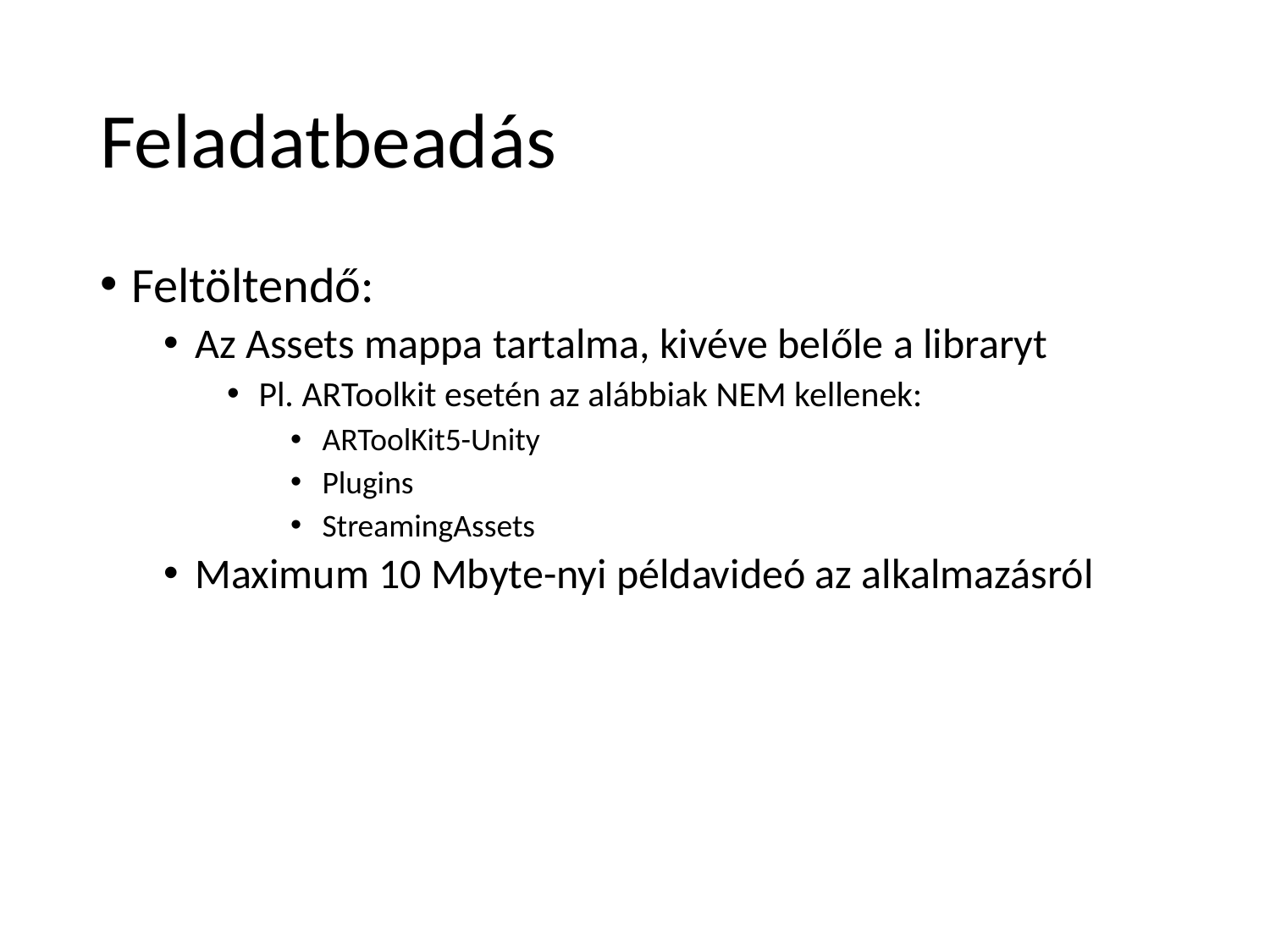

# Feladatbeadás
Feltöltendő:
Az Assets mappa tartalma, kivéve belőle a libraryt
Pl. ARToolkit esetén az alábbiak NEM kellenek:
ARToolKit5-Unity
Plugins
StreamingAssets
Maximum 10 Mbyte-nyi példavideó az alkalmazásról